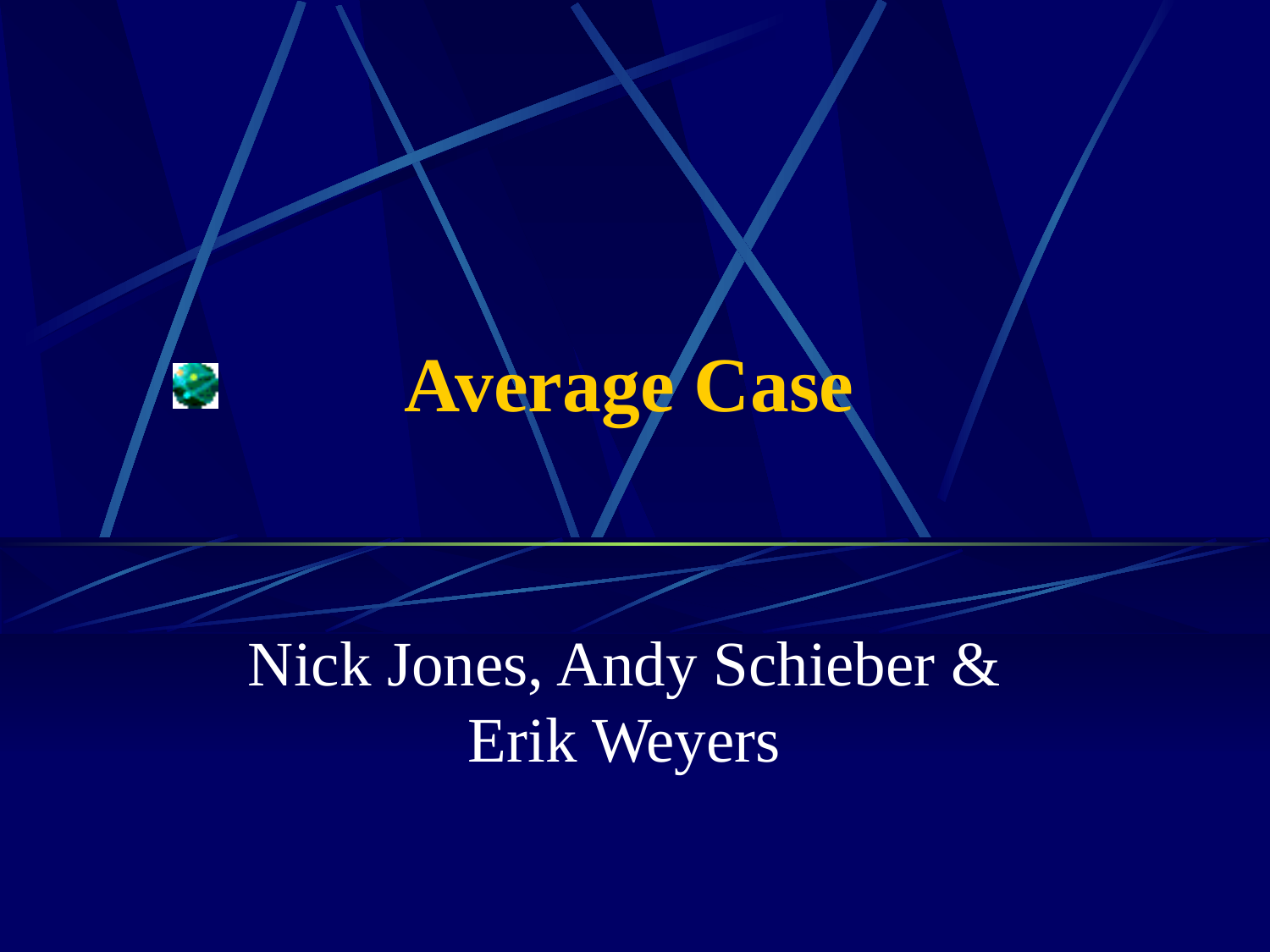

# Average Case
Nick Jones, Andy Schieber & Erik Weyers